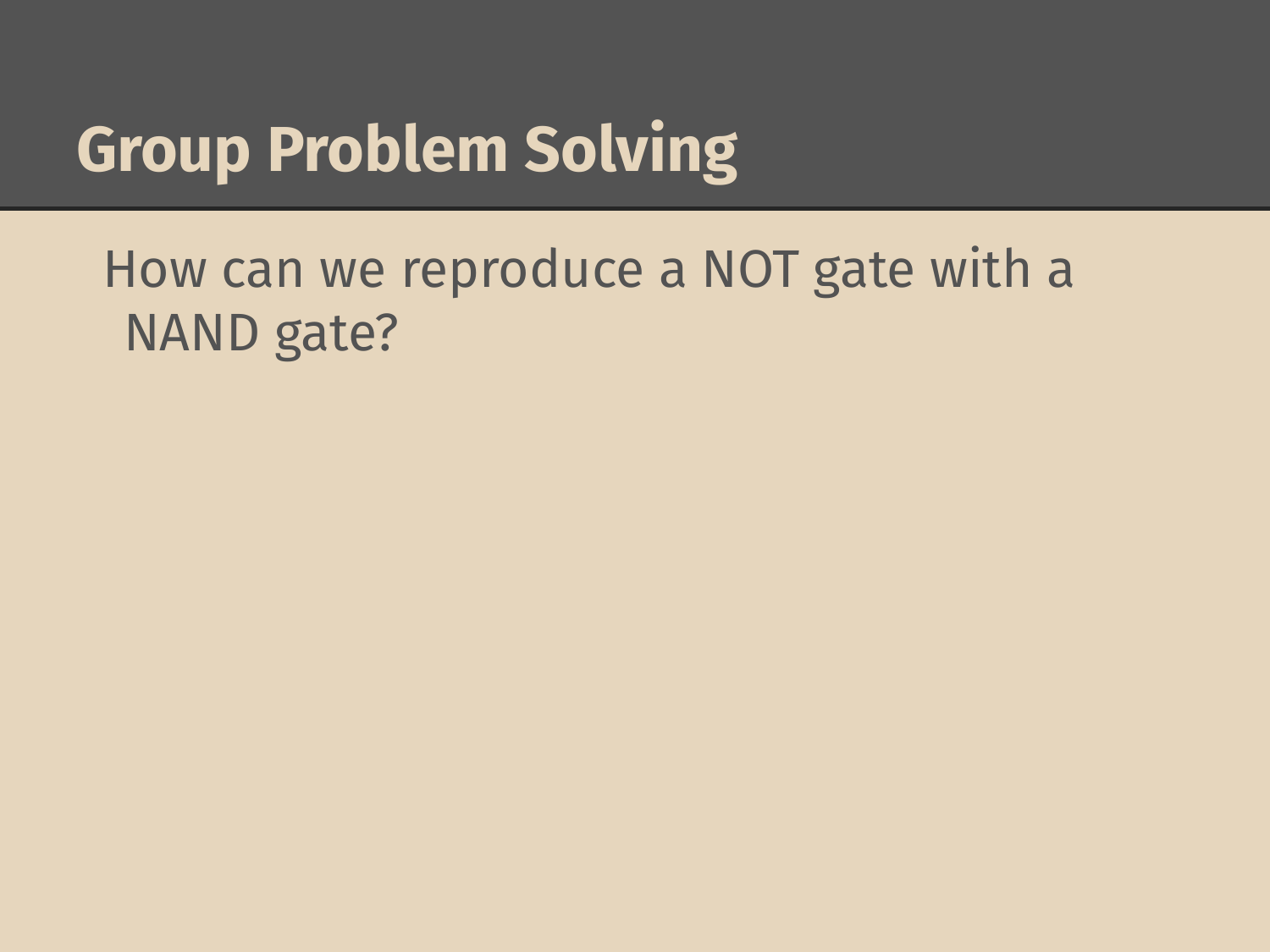

# Group Problem Solving
How can we reproduce a NOT gate with a NAND gate?